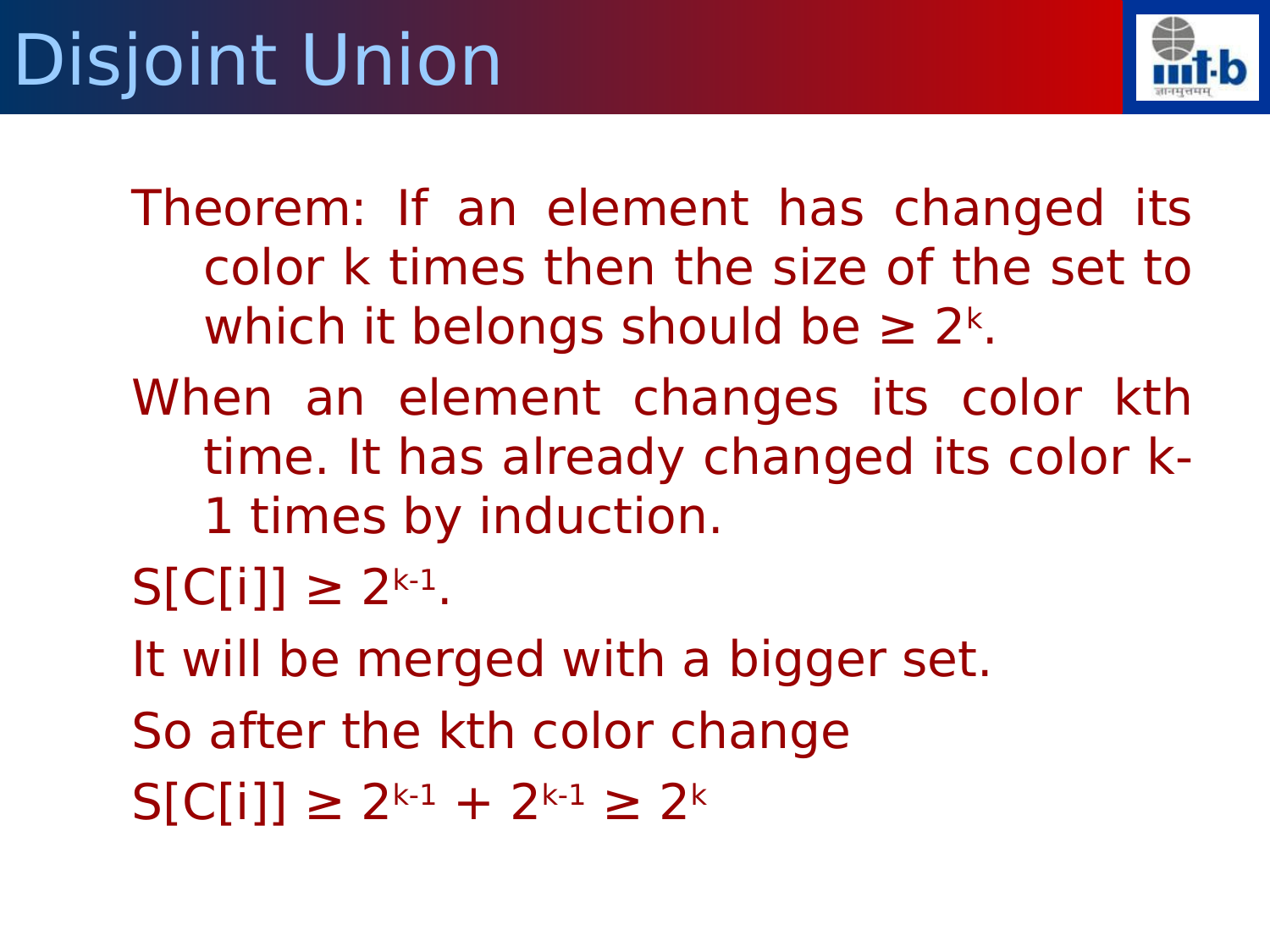

Disjoint Union
Theorem: If an element has changed its color k times then the size of the set to which it belongs should be ≥ 2k.
When an element changes its color kth time. It has already changed its color k-1 times by induction.
S[C[i]] ≥ 2k-1.
It will be merged with a bigger set.
So after the kth color change
S[C[i]] ≥ 2k-1 + 2k-1 ≥ 2k